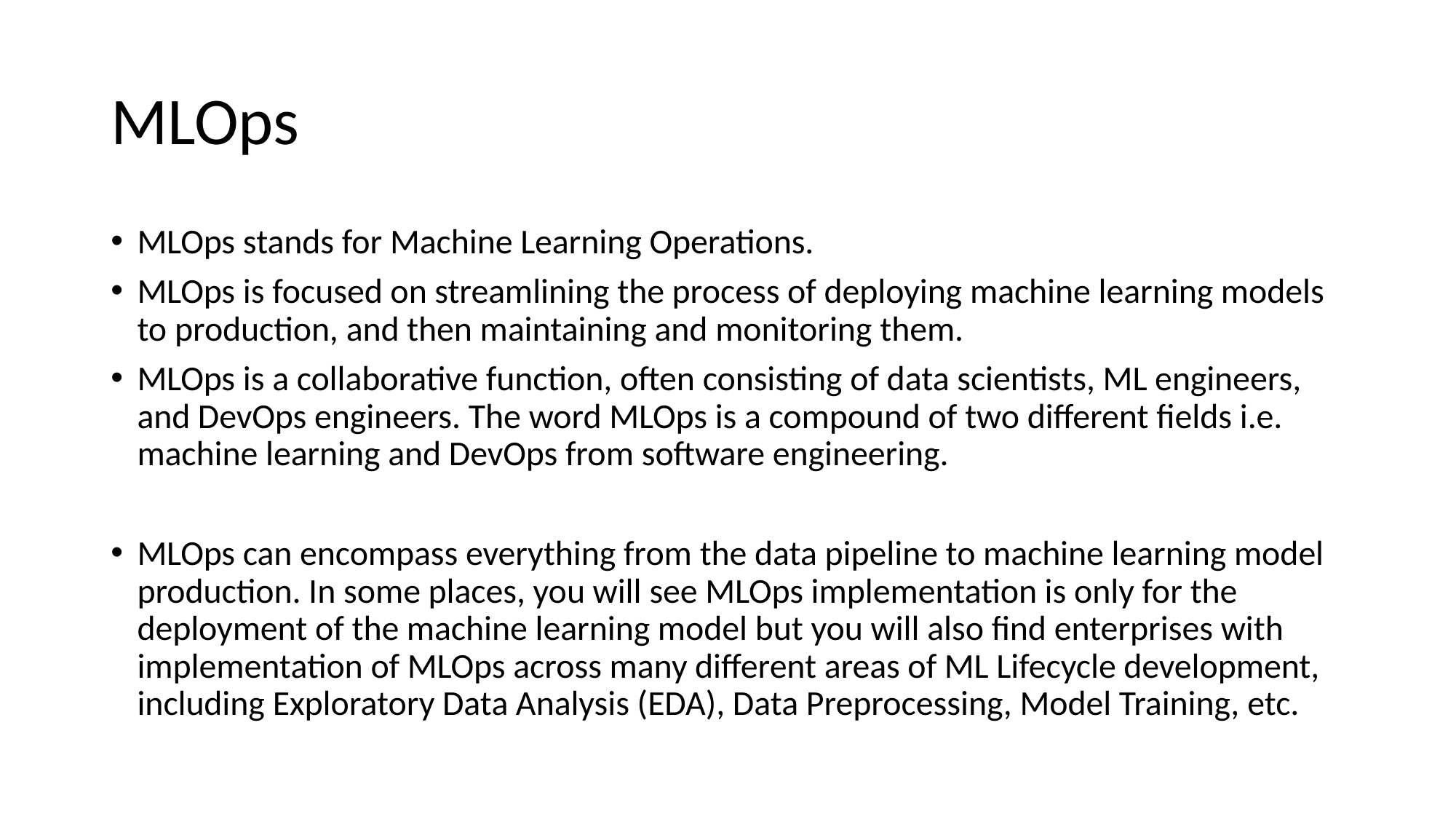

# MLOps
MLOps stands for Machine Learning Operations.
MLOps is focused on streamlining the process of deploying machine learning models to production, and then maintaining and monitoring them.
MLOps is a collaborative function, often consisting of data scientists, ML engineers, and DevOps engineers. The word MLOps is a compound of two different fields i.e. machine learning and DevOps from software engineering.

MLOps can encompass everything from the data pipeline to machine learning model production. In some places, you will see MLOps implementation is only for the deployment of the machine learning model but you will also find enterprises with implementation of MLOps across many different areas of ML Lifecycle development, including Exploratory Data Analysis (EDA), Data Preprocessing, Model Training, etc.